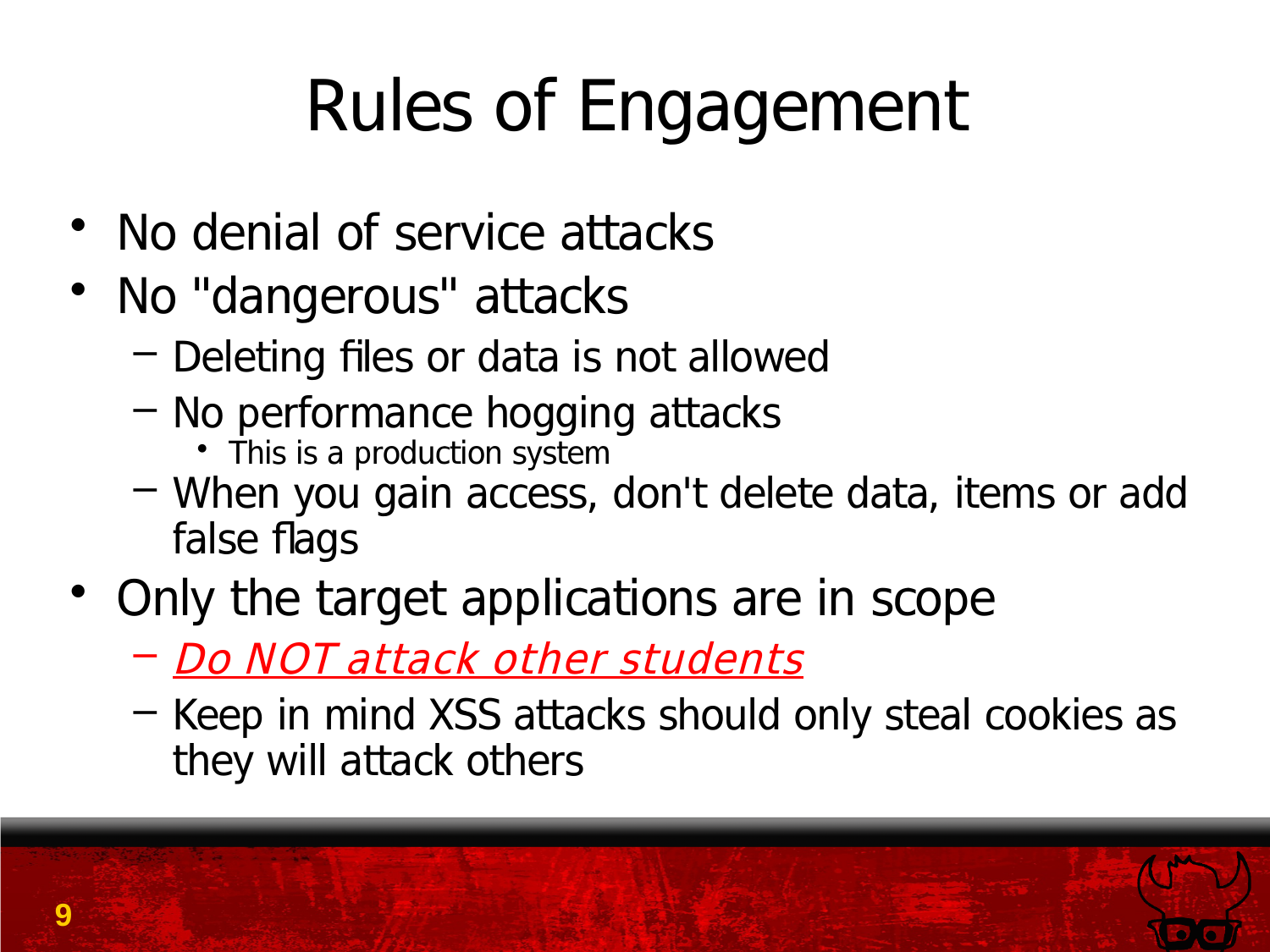

# Rules of Engagement
No denial of service attacks
No "dangerous" attacks
Deleting files or data is not allowed
No performance hogging attacks
This is a production system
When you gain access, don't delete data, items or add false flags
Only the target applications are in scope
Do NOT attack other students
Keep in mind XSS attacks should only steal cookies as they will attack others